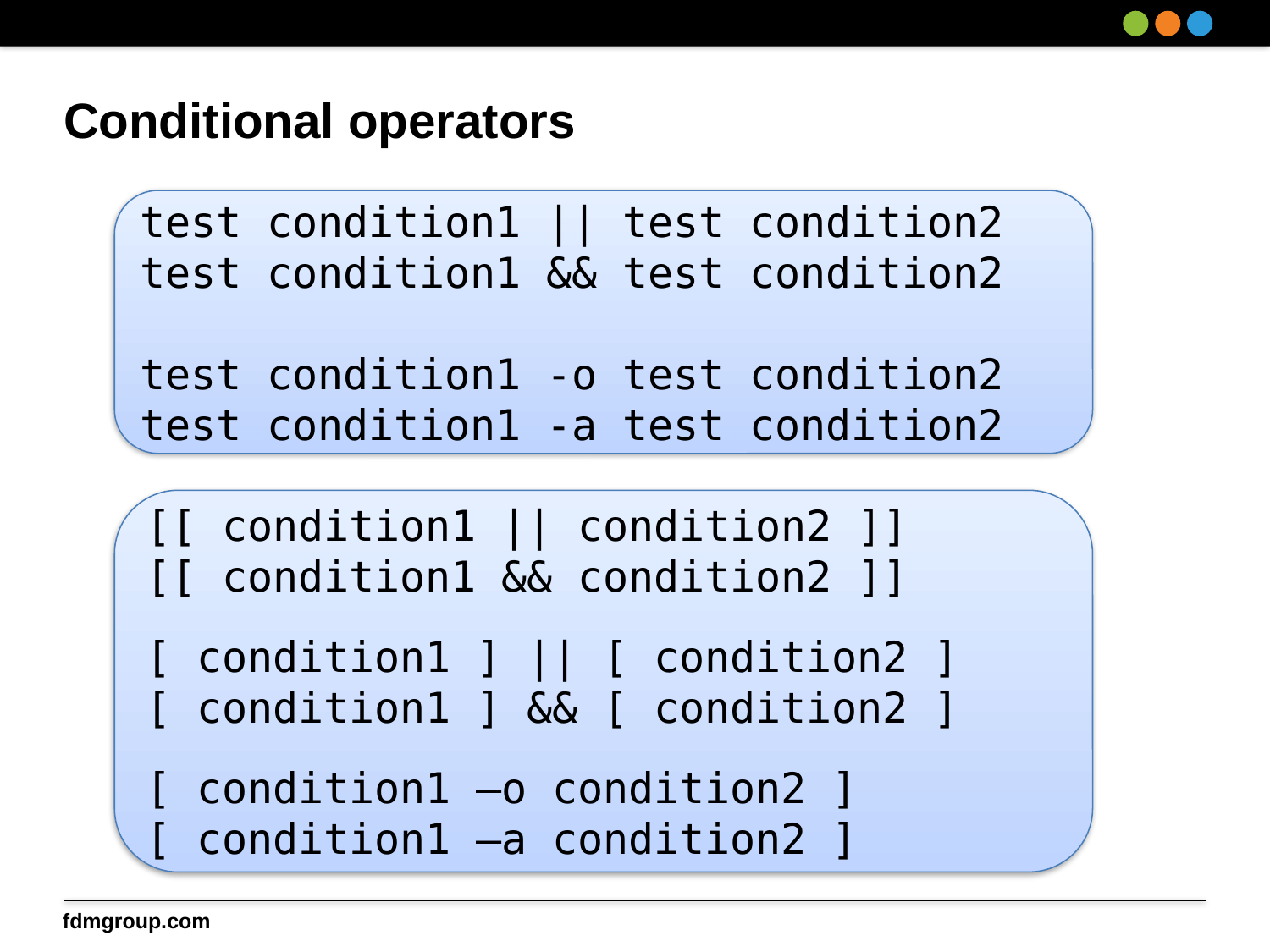

# Conditional operators
test condition1 || test condition2
test condition1 && test condition2

test condition1 -o test condition2
test condition1 -a test condition2
[[ condition1 || condition2 ]]
[[ condition1 && condition2 ]]

[ condition1 ] || [ condition2 ]
[ condition1 ] && [ condition2 ]

[ condition1 –o condition2 ]
[ condition1 –a condition2 ]